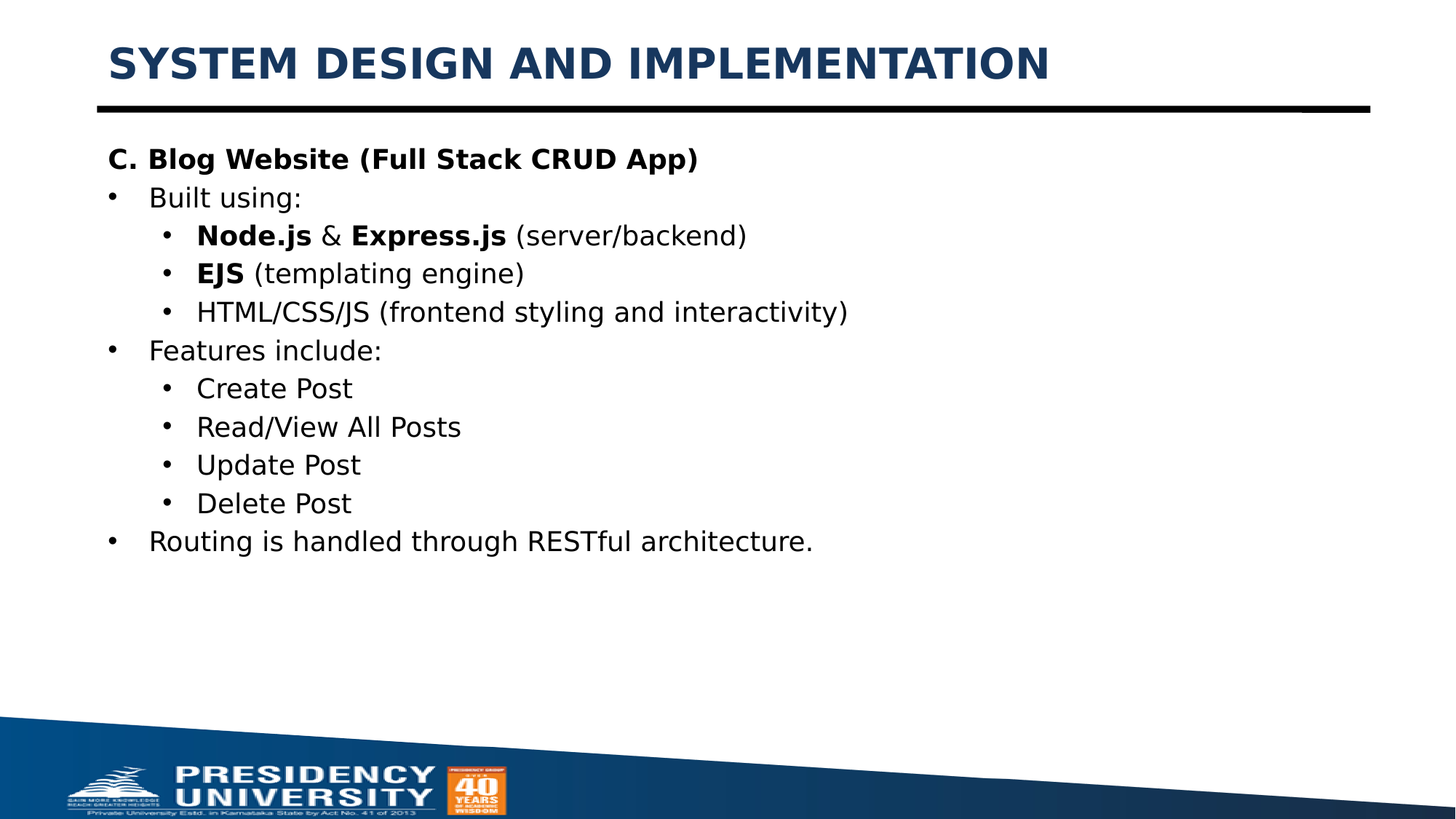

# SYSTEM DESIGN AND IMPLEMENTATION
C. Blog Website (Full Stack CRUD App)
Built using:
Node.js & Express.js (server/backend)
EJS (templating engine)
HTML/CSS/JS (frontend styling and interactivity)
Features include:
Create Post
Read/View All Posts
Update Post
Delete Post
Routing is handled through RESTful architecture.